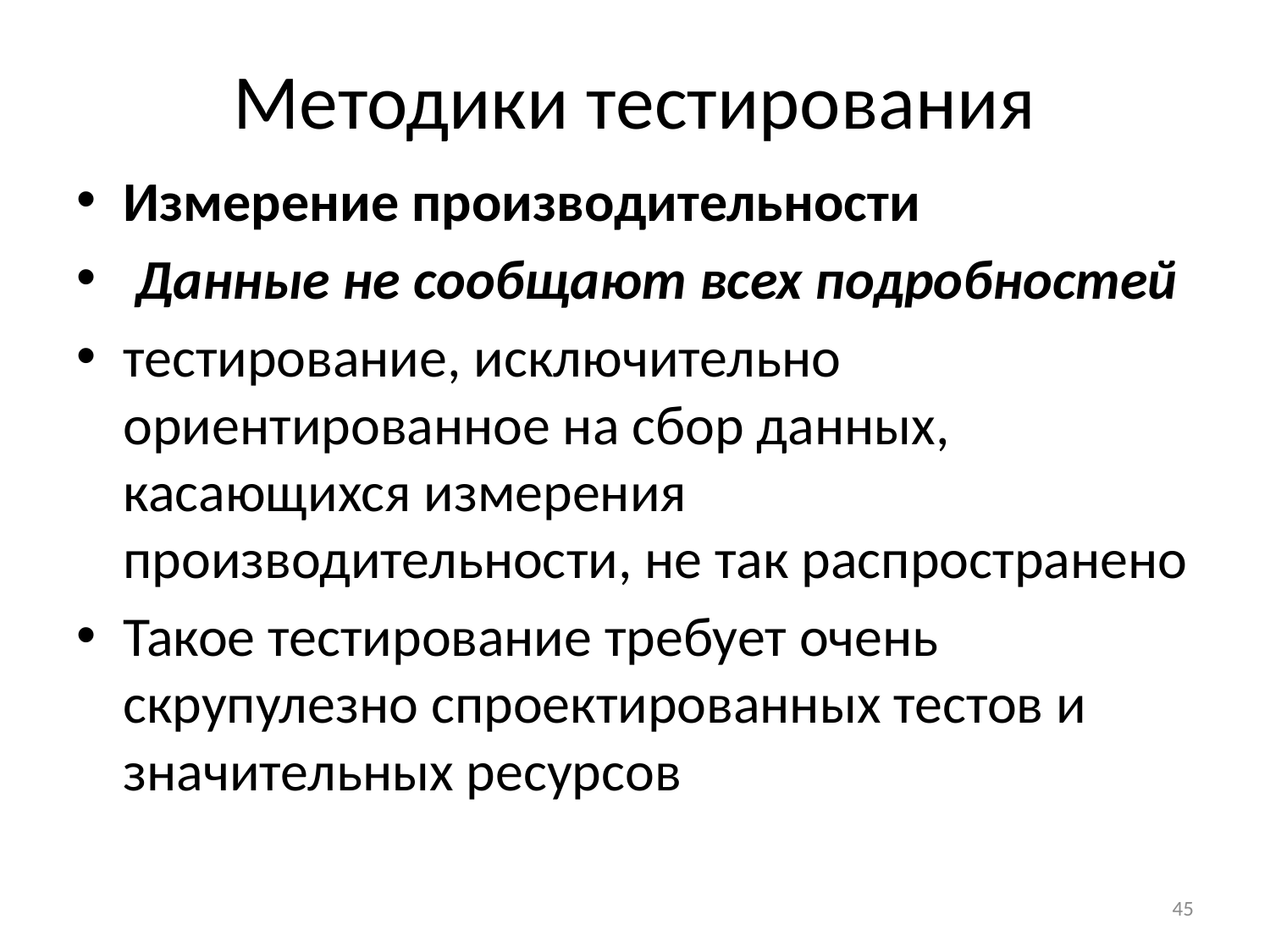

# Методики тестирования
Измерение производительности
 Данные не сообщают всех подробностей
тестирование, исключительно ориентированное на сбор данных, касающихся измерения производительности, не так распространено
Такое тестирование требует очень скрупулезно спроектированных тестов и значительных ресурсов
45